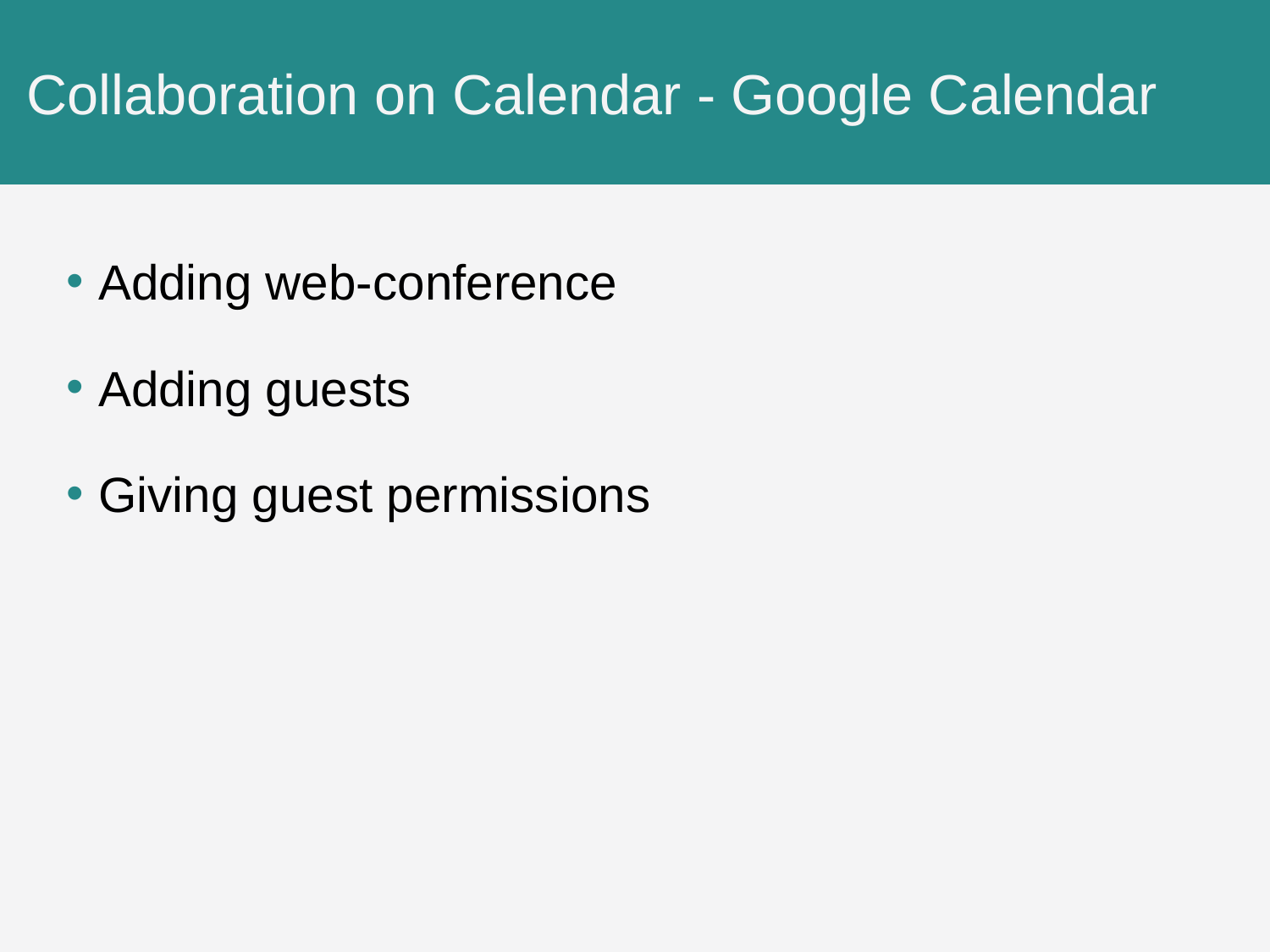

# Collaboration on Calendar - Google Calendar
Adding web-conference
Adding guests
Giving guest permissions